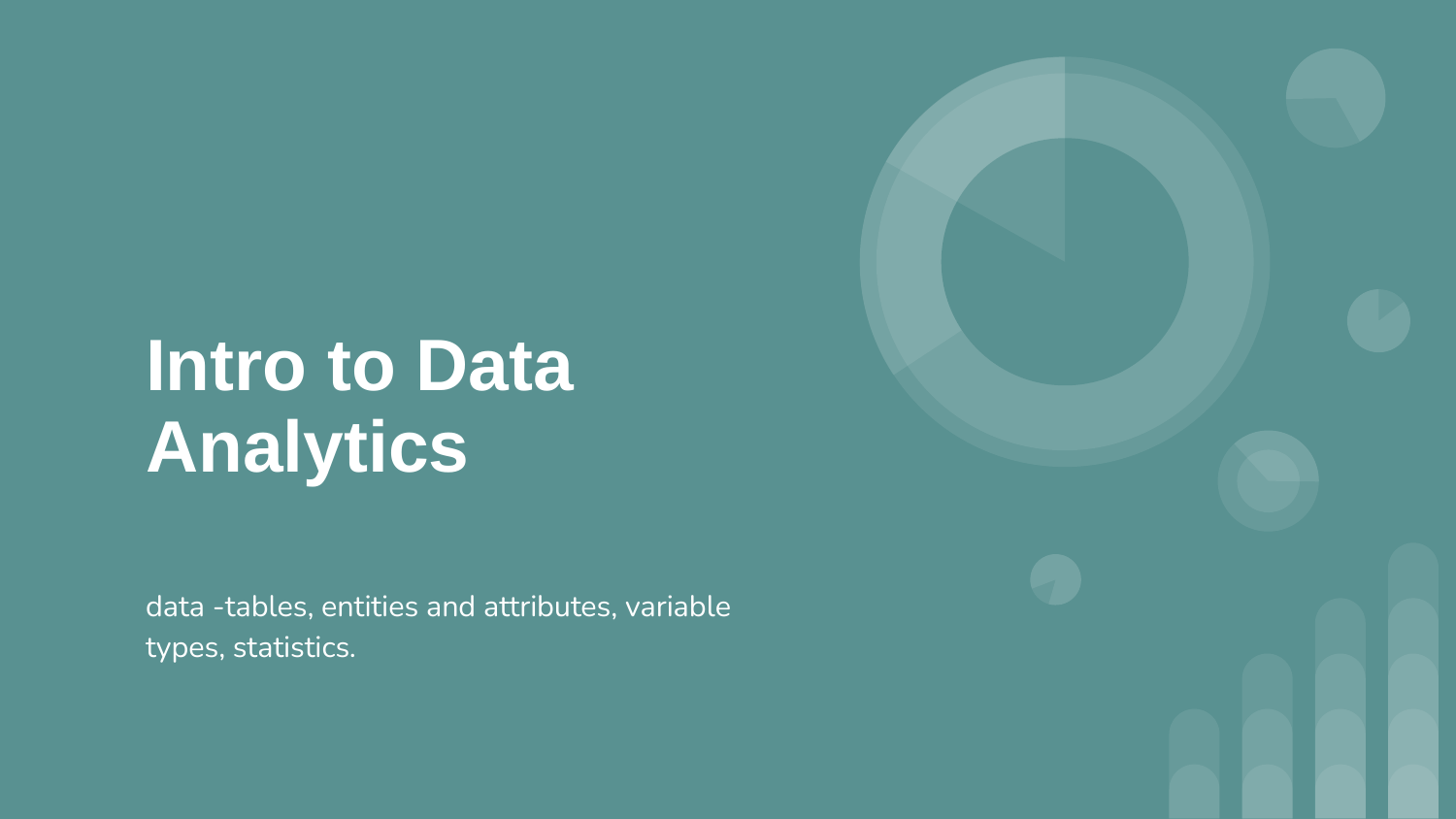

# Intro to Data Analytics
data -tables, entities and attributes, variable types, statistics.